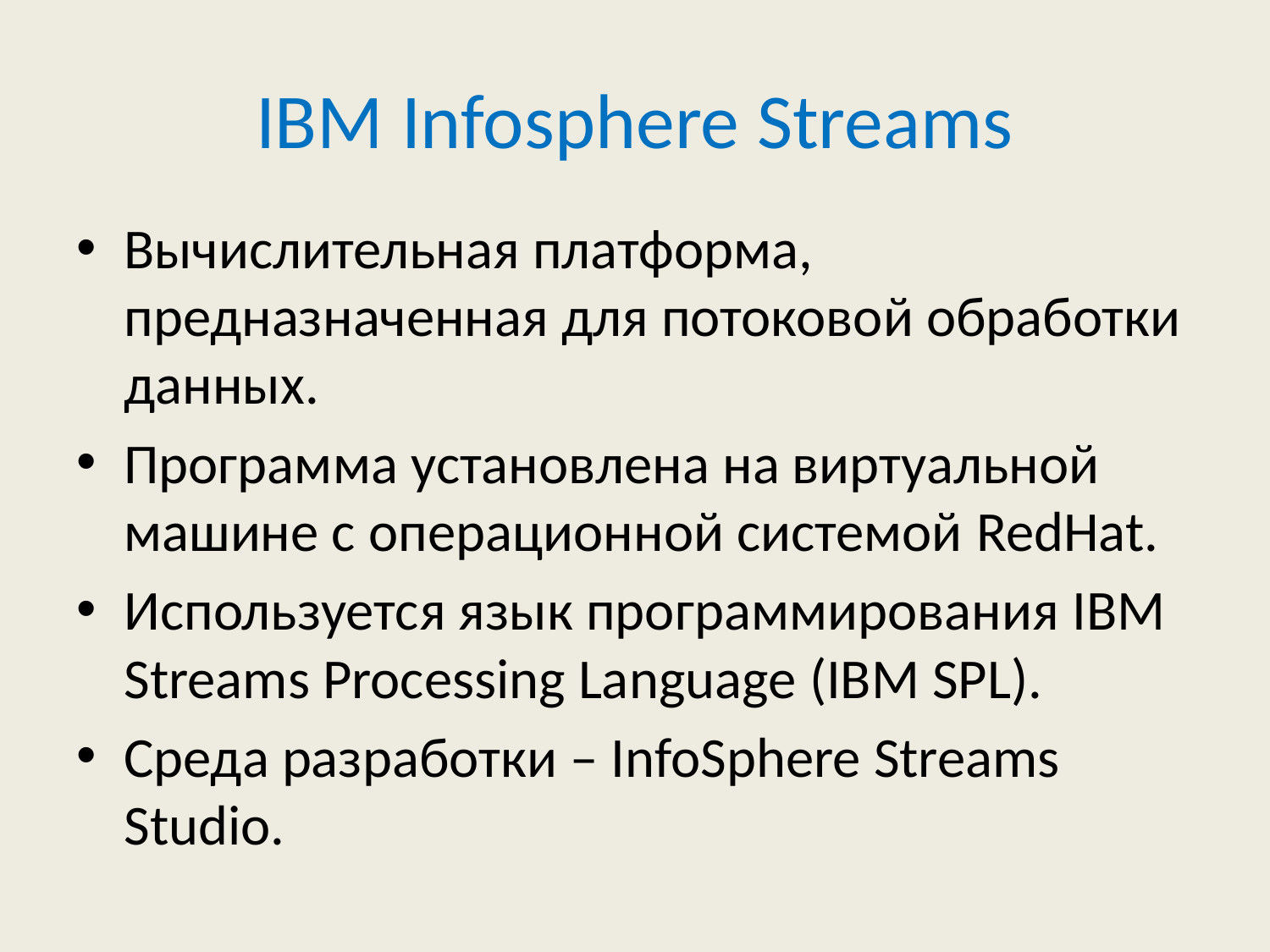

# IBM Infosphere Streams
Вычислительная платформа, предназначенная для потоковой обработки данных.
Программа установлена на виртуальной машине с операционной системой RedHat.
Используется язык программирования IBM Streams Processing Language (IBM SPL).
Среда разработки – InfoSphere Streams Studio.